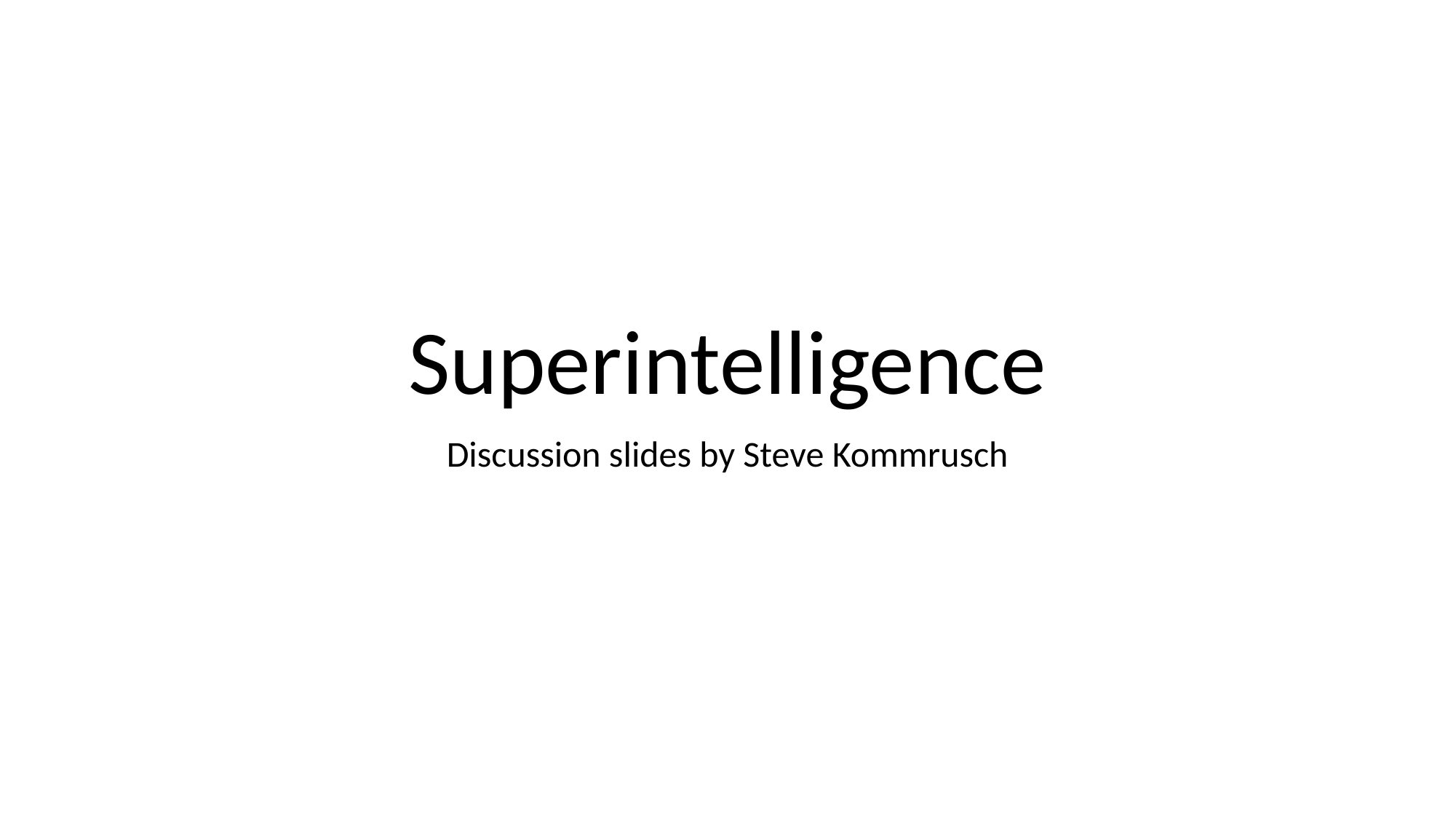

# Superintelligence
Discussion slides by Steve Kommrusch